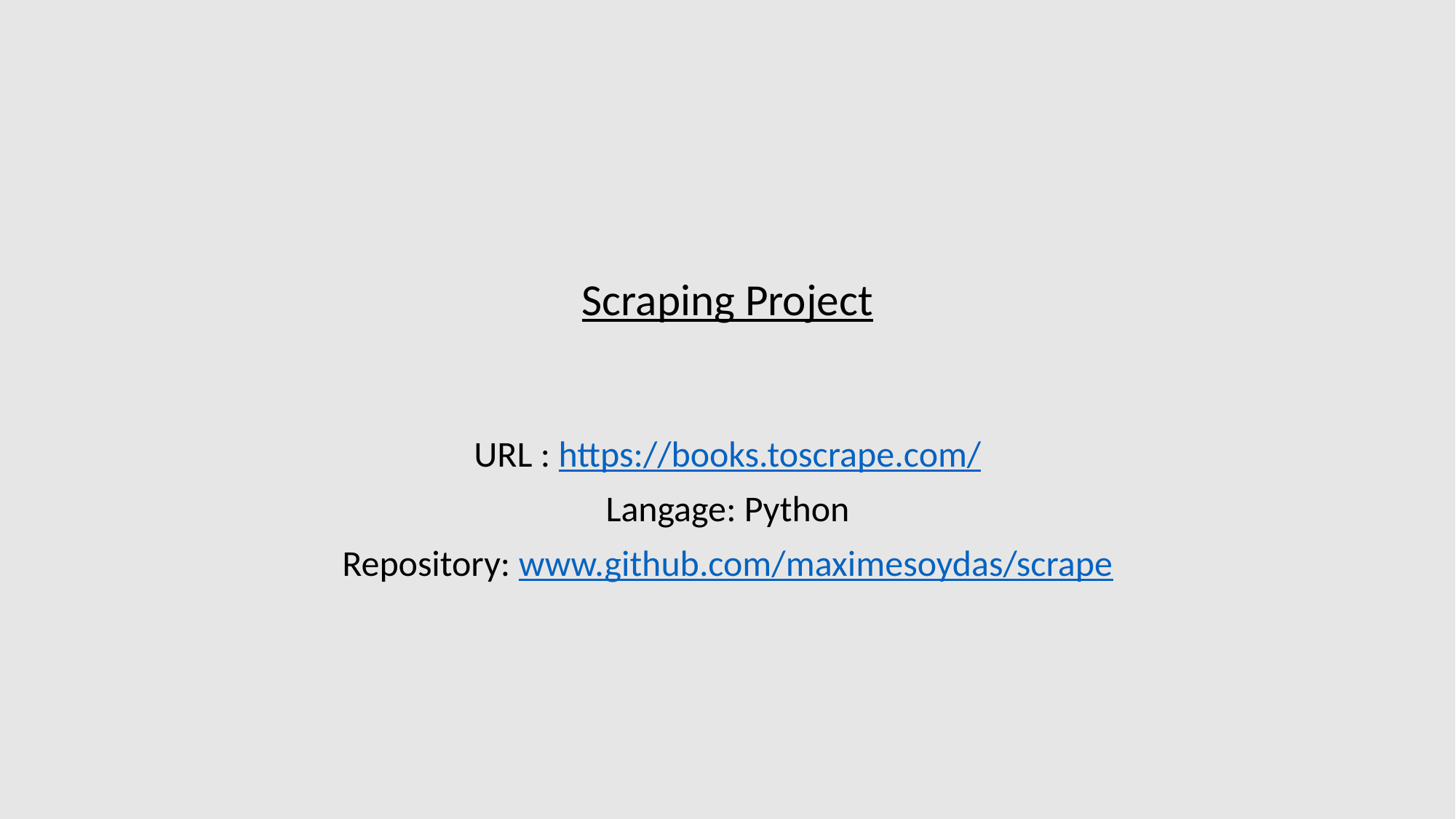

# Scraping Project
URL : https://books.toscrape.com/
Langage: Python
Repository: www.github.com/maximesoydas/scrape